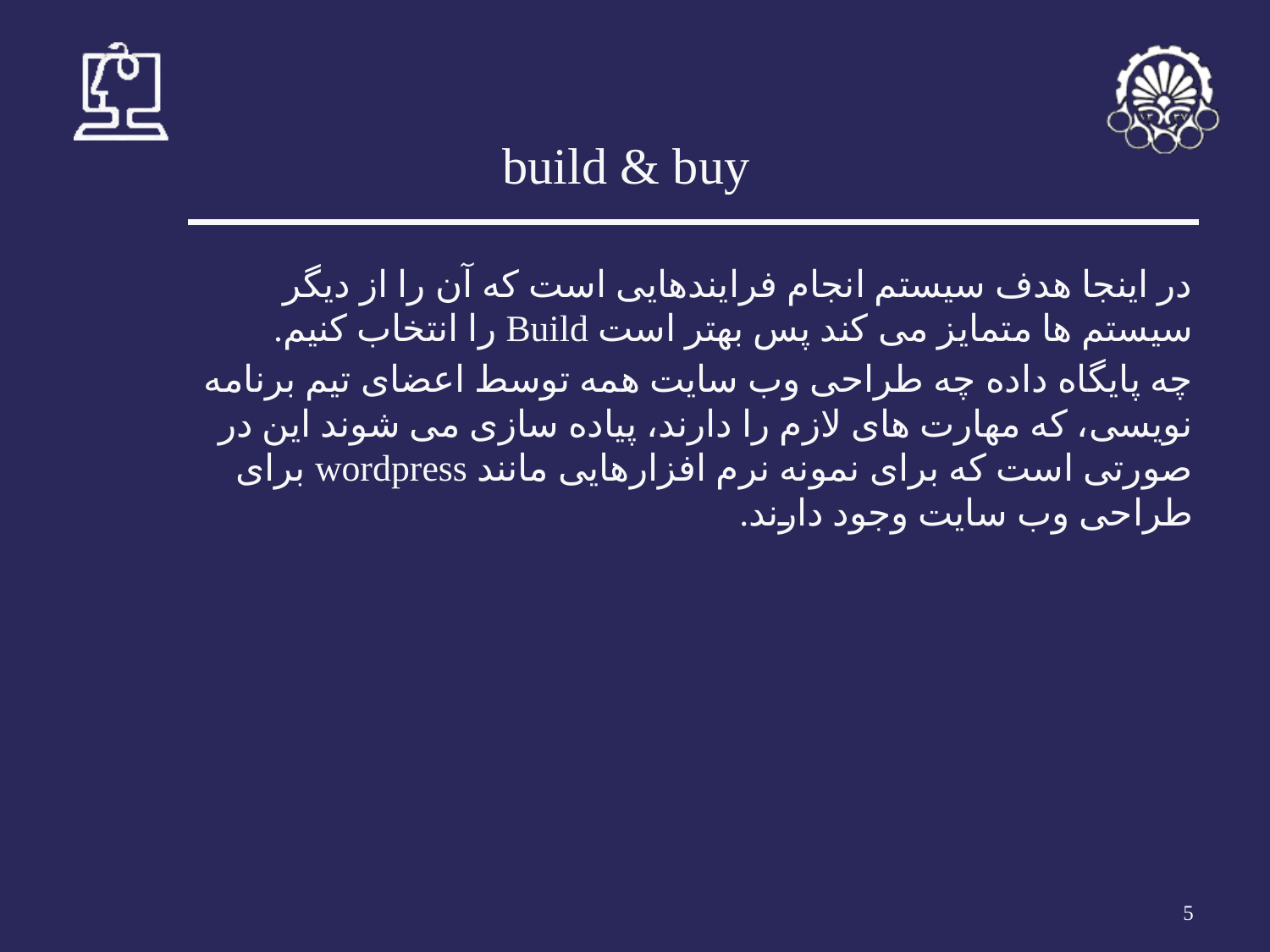

# build & buy
در اینجا هدف سیستم انجام فرایندهایی است که آن را از دیگر سیستم ها متمایز می کند پس بهتر است Build را انتخاب کنیم.
چه پایگاه داده چه طراحی وب سایت همه توسط اعضای تیم برنامه نویسی، که مهارت های لازم را دارند، پیاده سازی می شوند این در صورتی است که برای نمونه نرم افزارهایی مانند wordpress برای طراحی وب سایت وجود دارند.

5